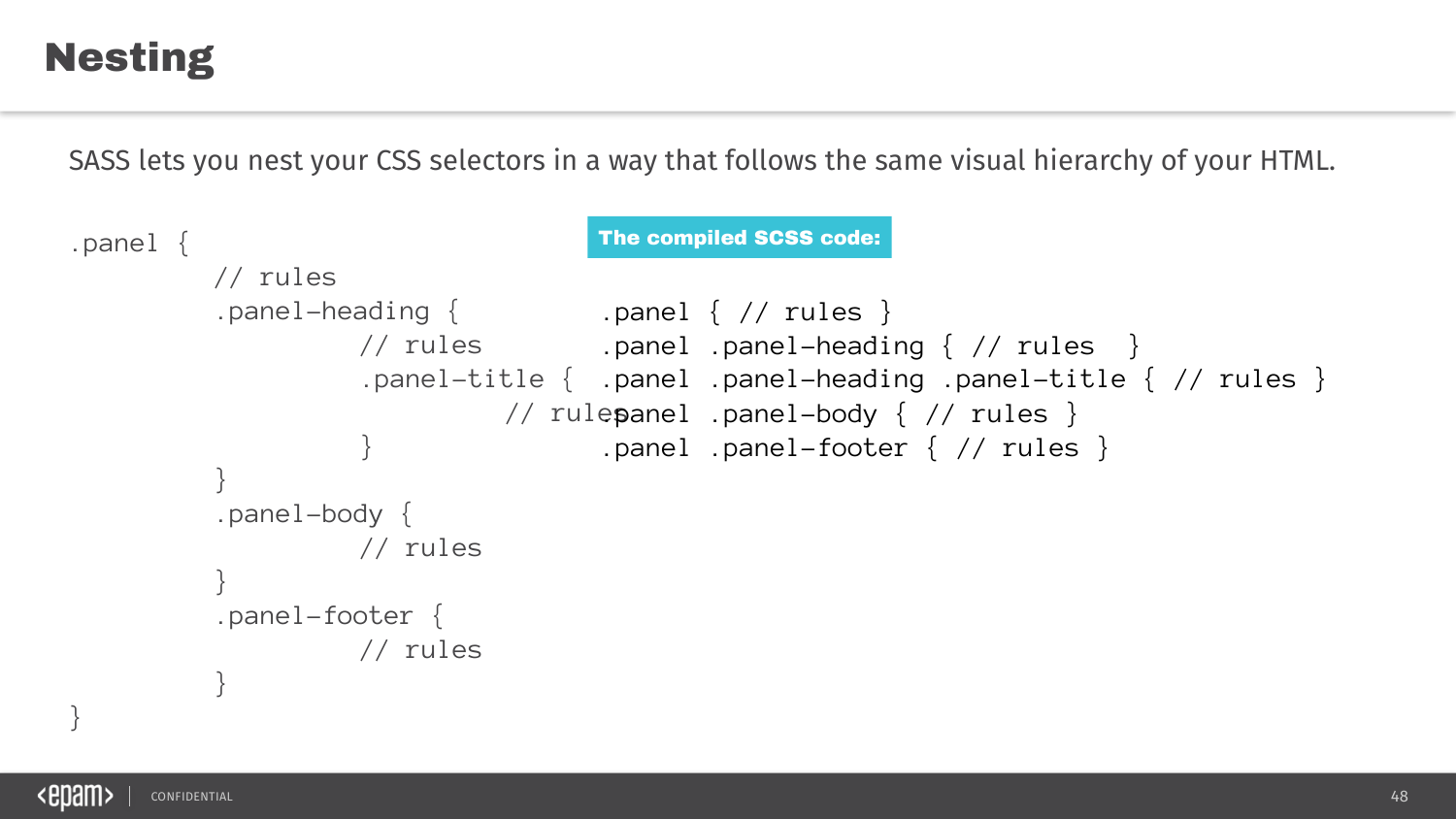

Nesting
SASS lets you nest your CSS selectors in a way that follows the same visual hierarchy of your HTML.
.panel {
	// rules
	.panel-heading {
		// rules
		.panel-title {
			// rules
		}
	}
	.panel-body {
		// rules
	}
	.panel-footer {
		// rules
	}
}
The compiled SCSS code:
.panel { // rules }
.panel .panel-heading { // rules  }
.panel .panel-heading .panel-title { // rules }
.panel .panel-body { // rules }
.panel .panel-footer { // rules }